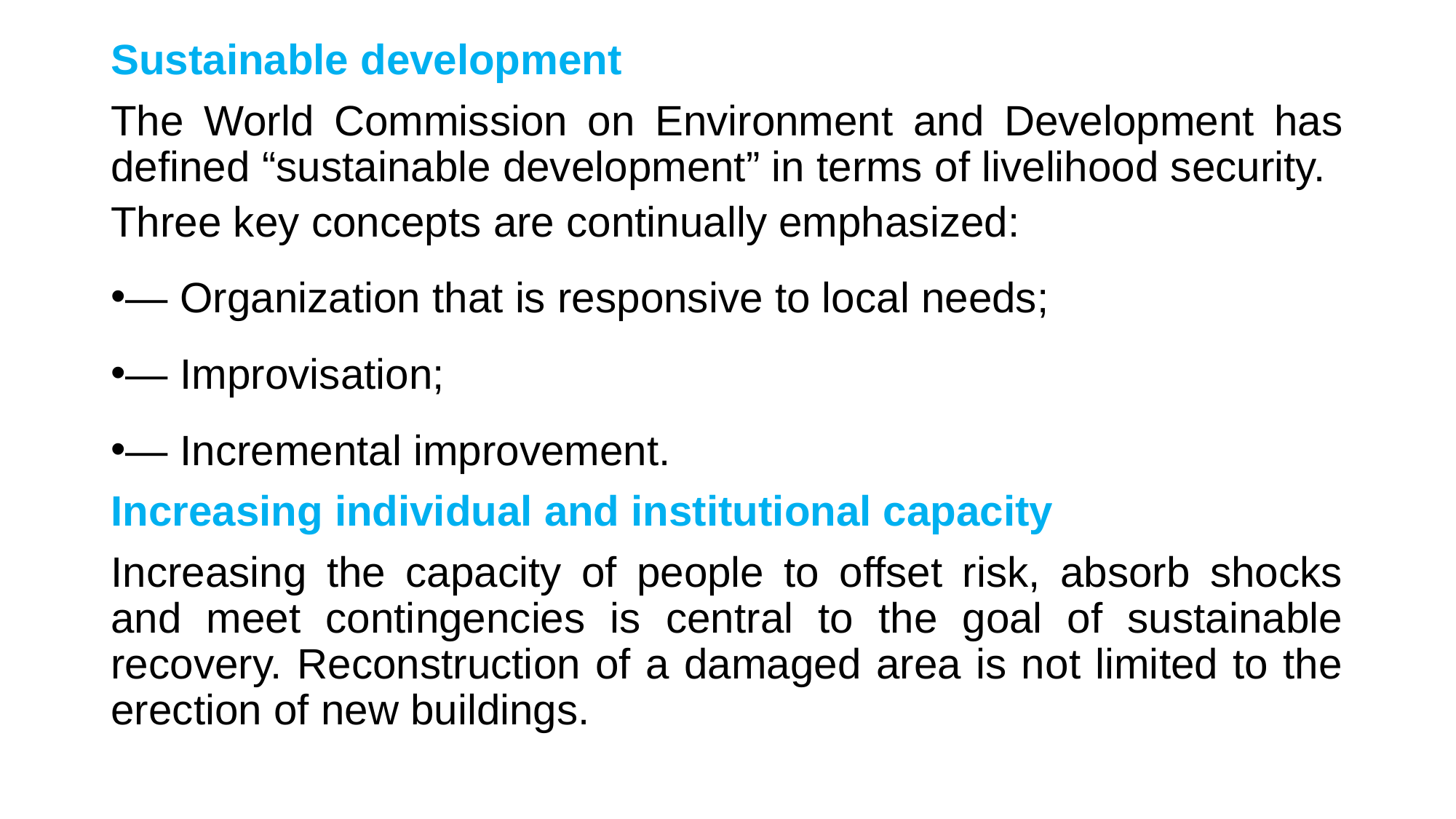

Sustainable development
The World Commission on Environment and Development has defined “sustainable development” in terms of livelihood security.
Three key concepts are continually emphasized:
— Organization that is responsive to local needs;
— Improvisation;
— Incremental improvement.
Increasing individual and institutional capacity
Increasing the capacity of people to offset risk, absorb shocks and meet contingencies is central to the goal of sustainable recovery. Reconstruction of a damaged area is not limited to the erection of new buildings.